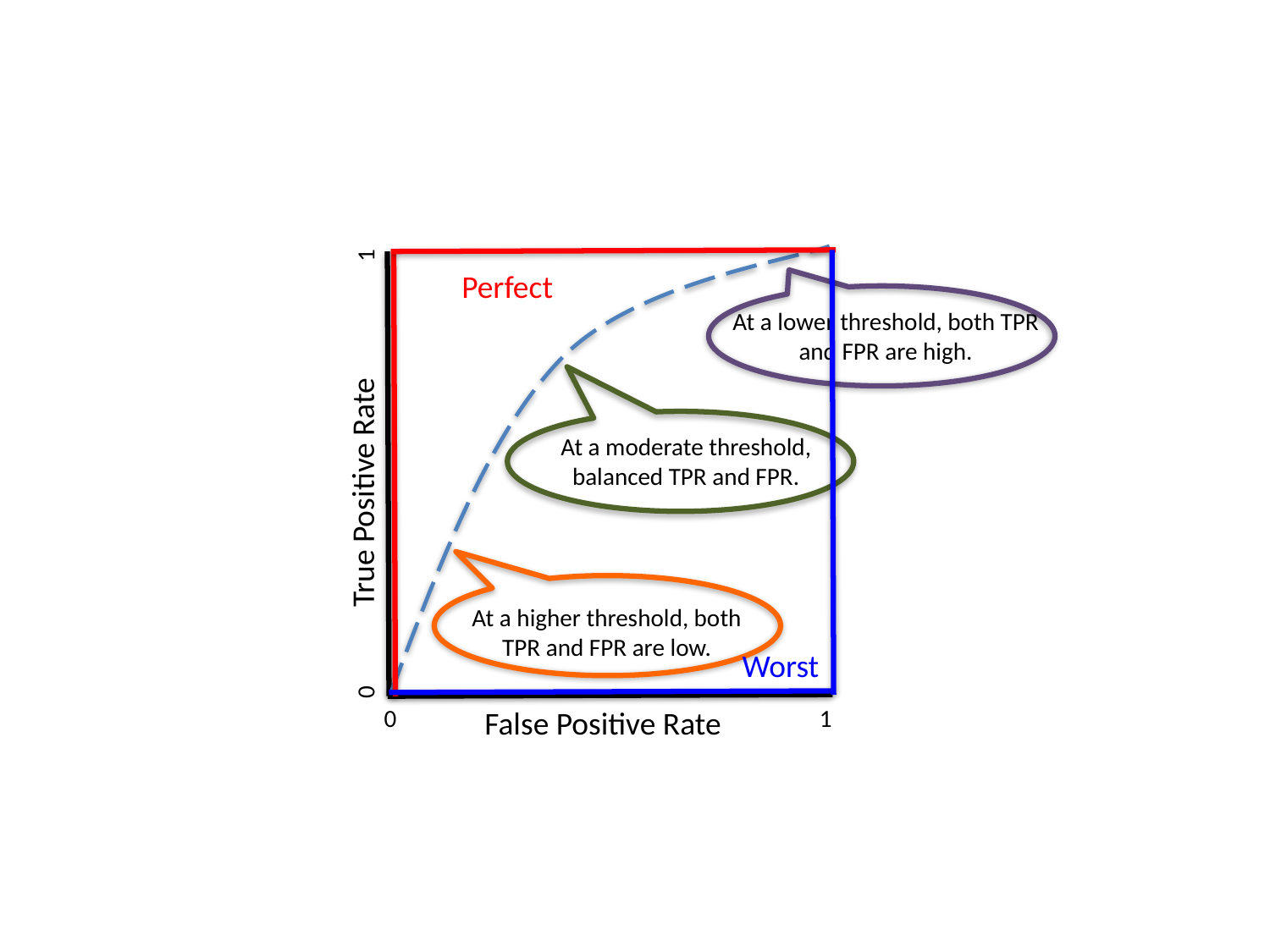

At a lower threshold, both TPR and FPR are high.

At a moderate threshold, balanced TPR and FPR.
0                                                                             1
True Positive Rate

At a higher threshold, both TPR and FPR are low.
0                                                                             1
False Positive Rate
Perfect
Worst